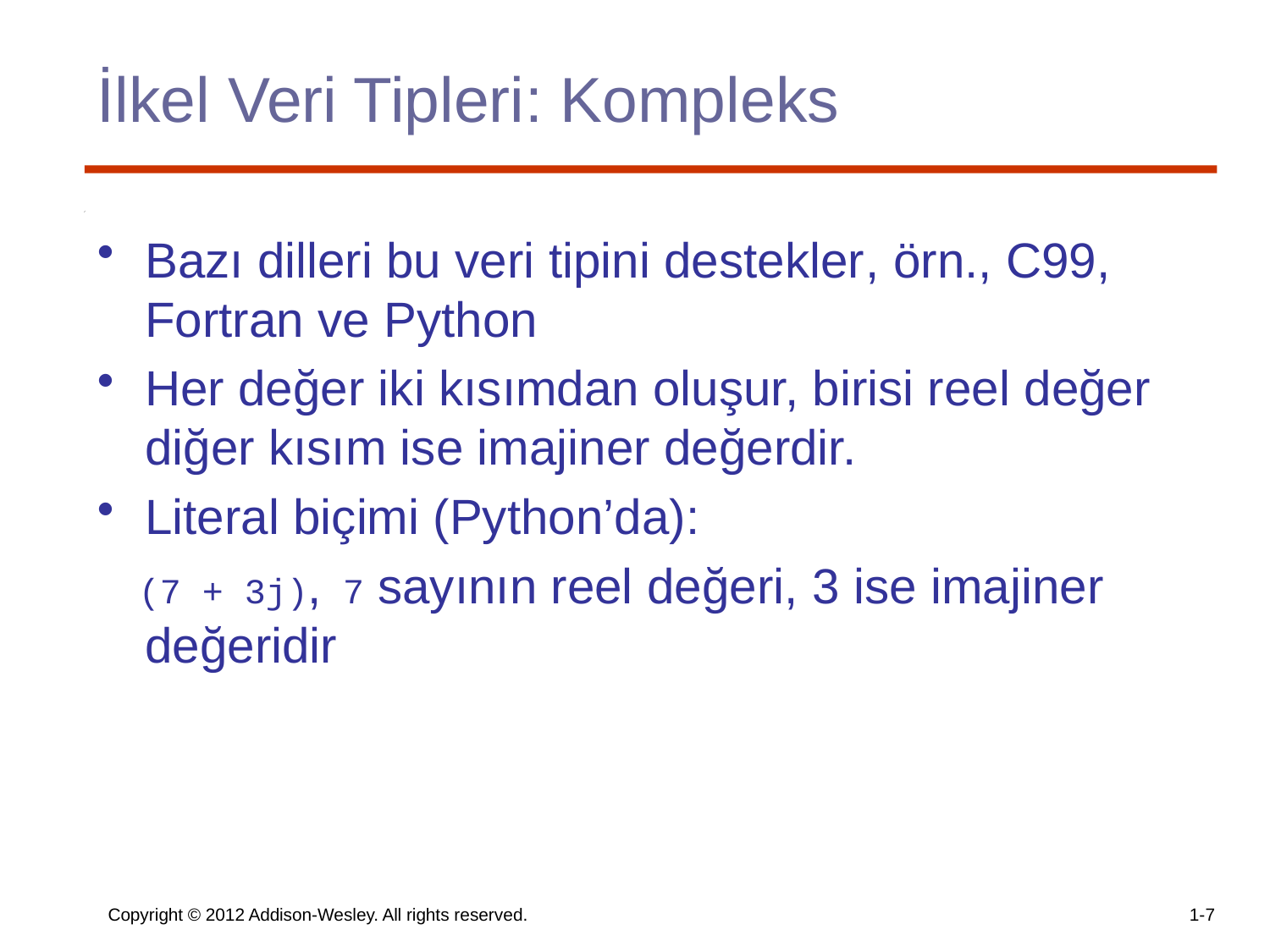

# İlkel Veri Tipleri: Kompleks
Bazı dilleri bu veri tipini destekler, örn., C99, Fortran ve Python
Her değer iki kısımdan oluşur, birisi reel değer diğer kısım ise imajiner değerdir.
Literal biçimi (Python’da):
   (7 + 3j), 7 sayının reel değeri, 3 ise imajiner değeridir
Copyright © 2012 Addison-Wesley. All rights reserved.
1-7